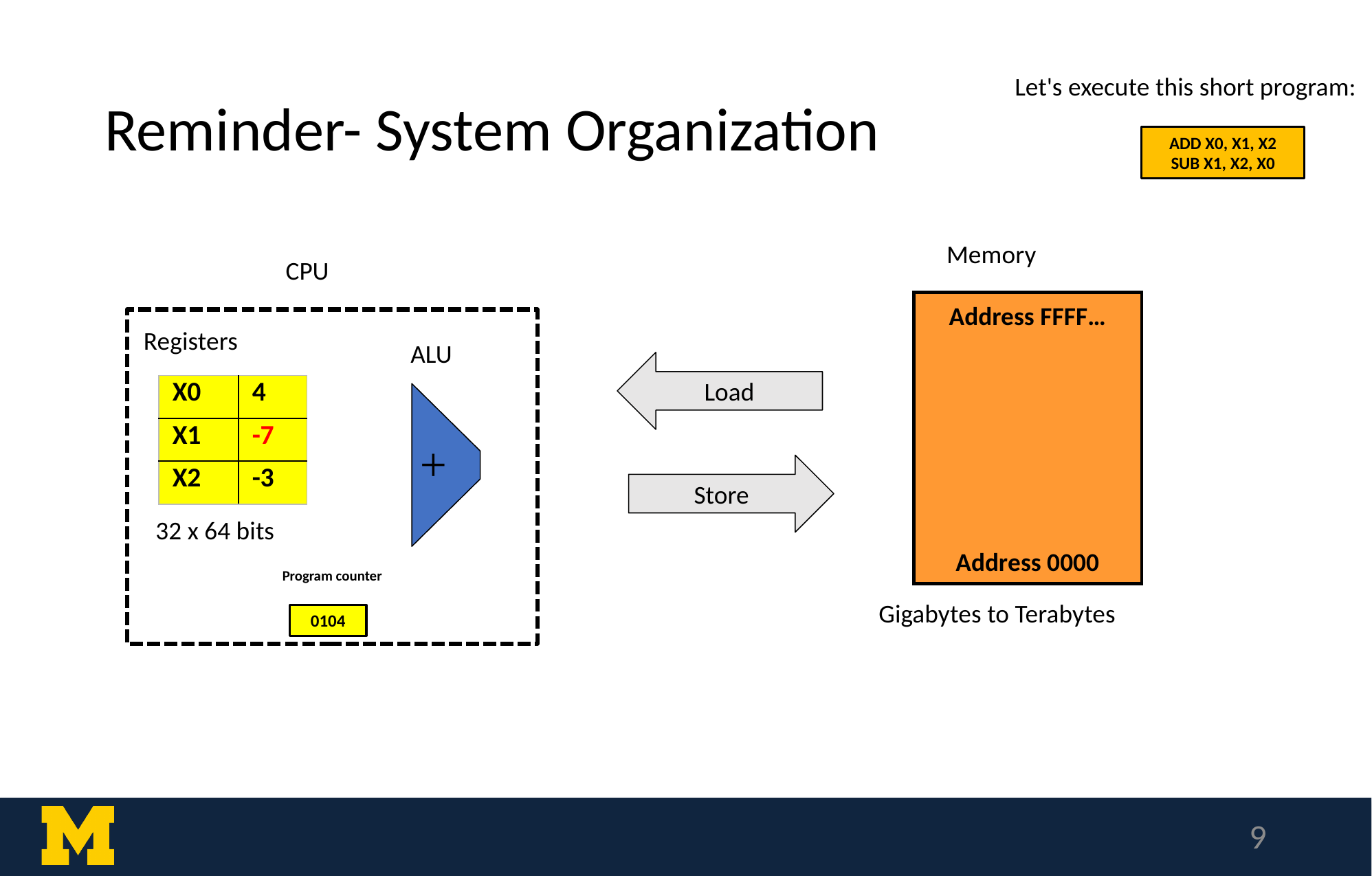

# Reminder- System Organization
Let's execute this short program:
ADD X0, X1, X2
SUB X1, X2, X0
Memory
CPU
Address FFFF…

Address 0000

Registers
ALU
Load
| X0 | 4 |
| --- | --- |
| X1 | -7 |
| X2 | -3 |
+
Store
32 x 64 bits
Program counter
Gigabytes to Terabytes
0104
9